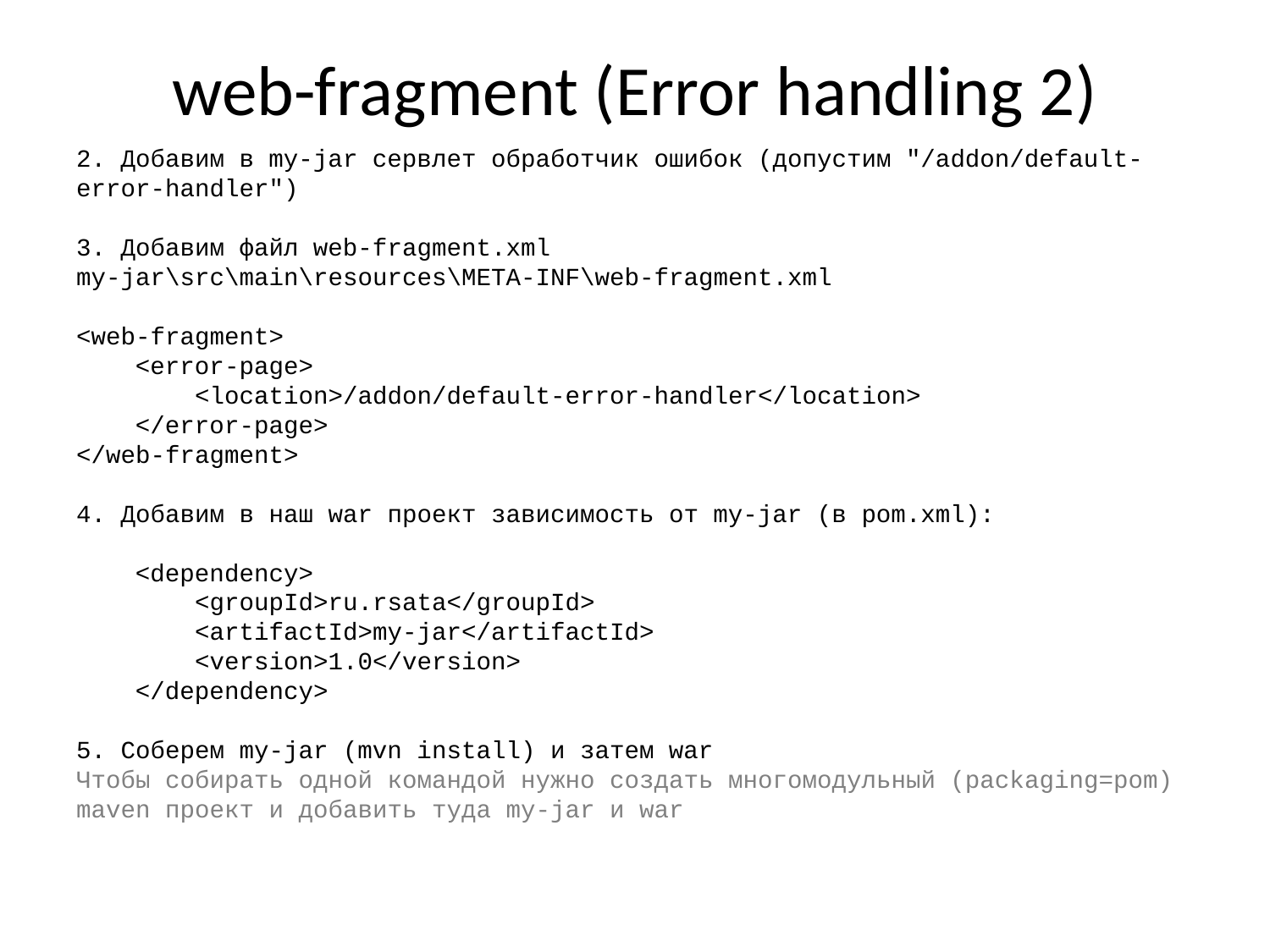

# web-fragment (Error handling 2)
2. Добавим в my-jar сервлет обработчик ошибок (допустим "/addon/default-error-handler")

3. Добавим файл web-fragment.xml
my-jar\src\main\resources\META-INF\web-fragment.xml

<web-fragment>
    <error-page>
        <location>/addon/default-error-handler</location>
    </error-page>
</web-fragment>

4. Добавим в наш war проект зависимость от my-jar (в pom.xml):

    <dependency>
        <groupId>ru.rsata</groupId>
        <artifactId>my-jar</artifactId>
        <version>1.0</version>
    </dependency>

5. Соберем my-jar (mvn install) и затем war
Чтобы собирать одной командой нужно создать многомодульный (packaging=pom) maven проект и добавить туда my-jar и war